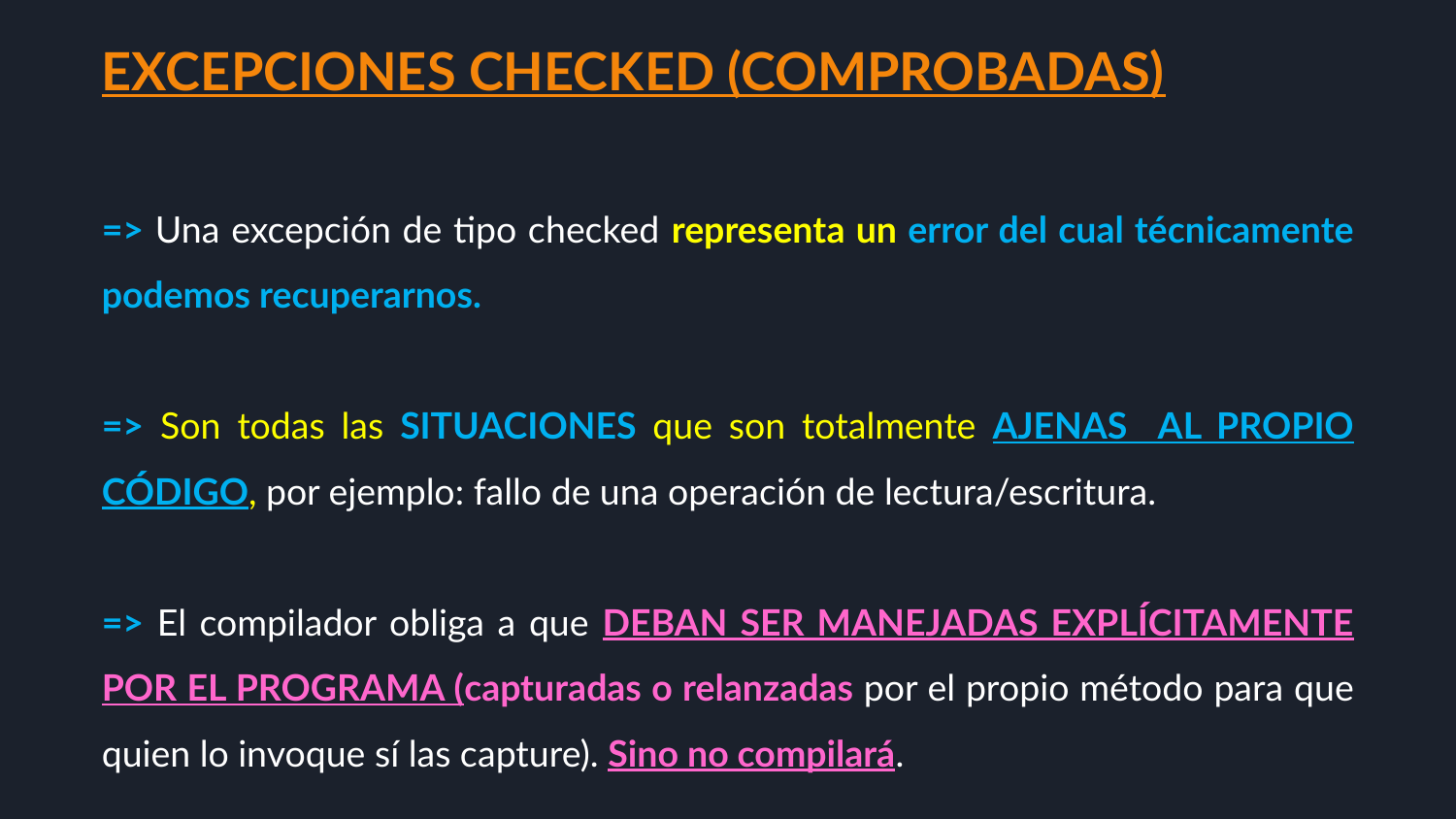

EXCEPCIONES CHECKED (COMPROBADAS)
=> Una excepción de tipo checked representa un error del cual técnicamente podemos recuperarnos.

=> Son todas las SITUACIONES que son totalmente AJENAS  AL PROPIO CÓDIGO, por ejemplo: fallo de una operación de lectura/escritura.

=> El compilador obliga a que DEBAN SER MANEJADAS EXPLÍCITAMENTE POR EL PROGRAMA (capturadas o relanzadas por el propio método para que quien lo invoque sí las capture). Sino no compilará.